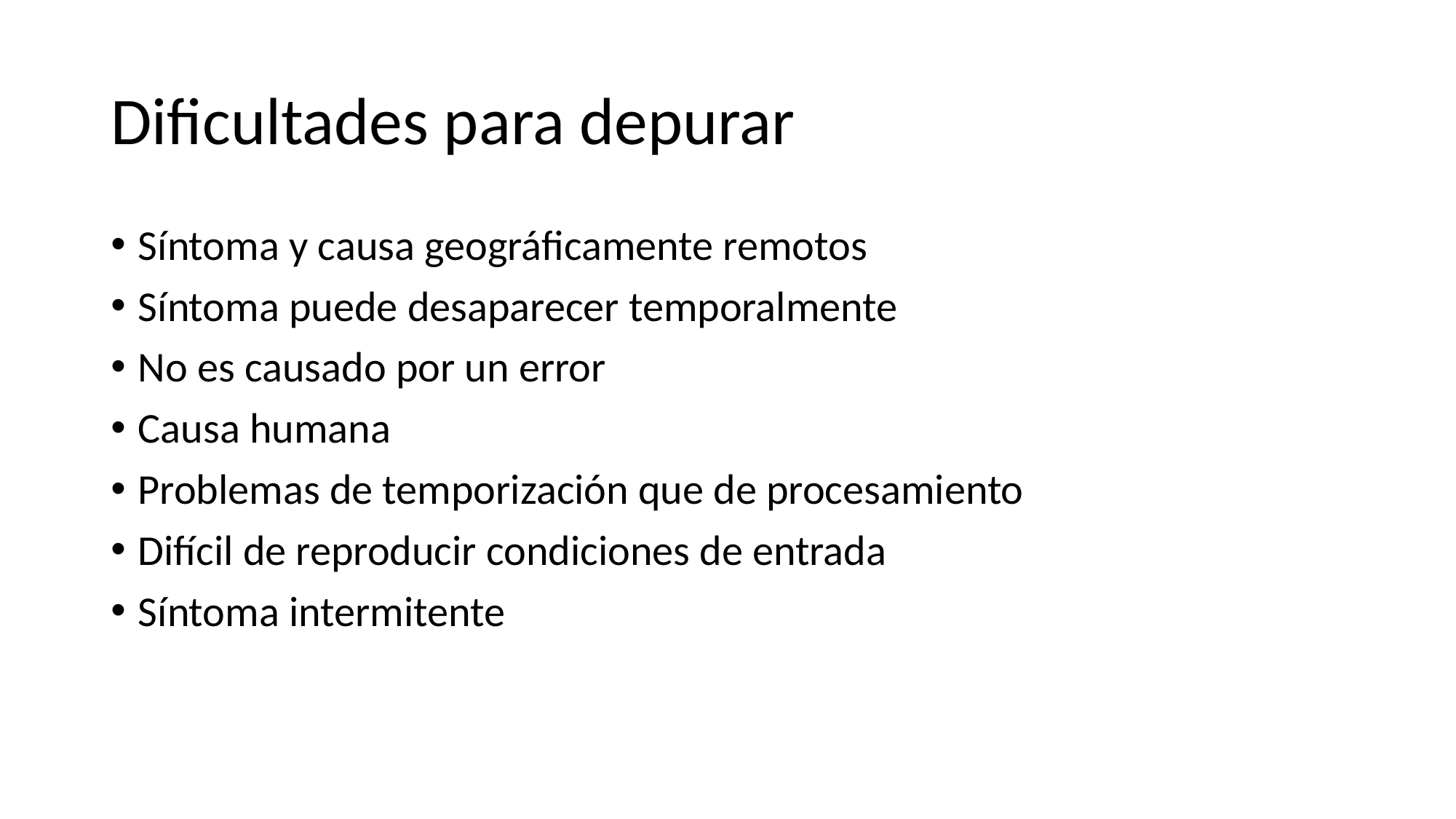

# Dificultades para depurar
Síntoma y causa geográficamente remotos
Síntoma puede desaparecer temporalmente
No es causado por un error
Causa humana
Problemas de temporización que de procesamiento
Difícil de reproducir condiciones de entrada
Síntoma intermitente